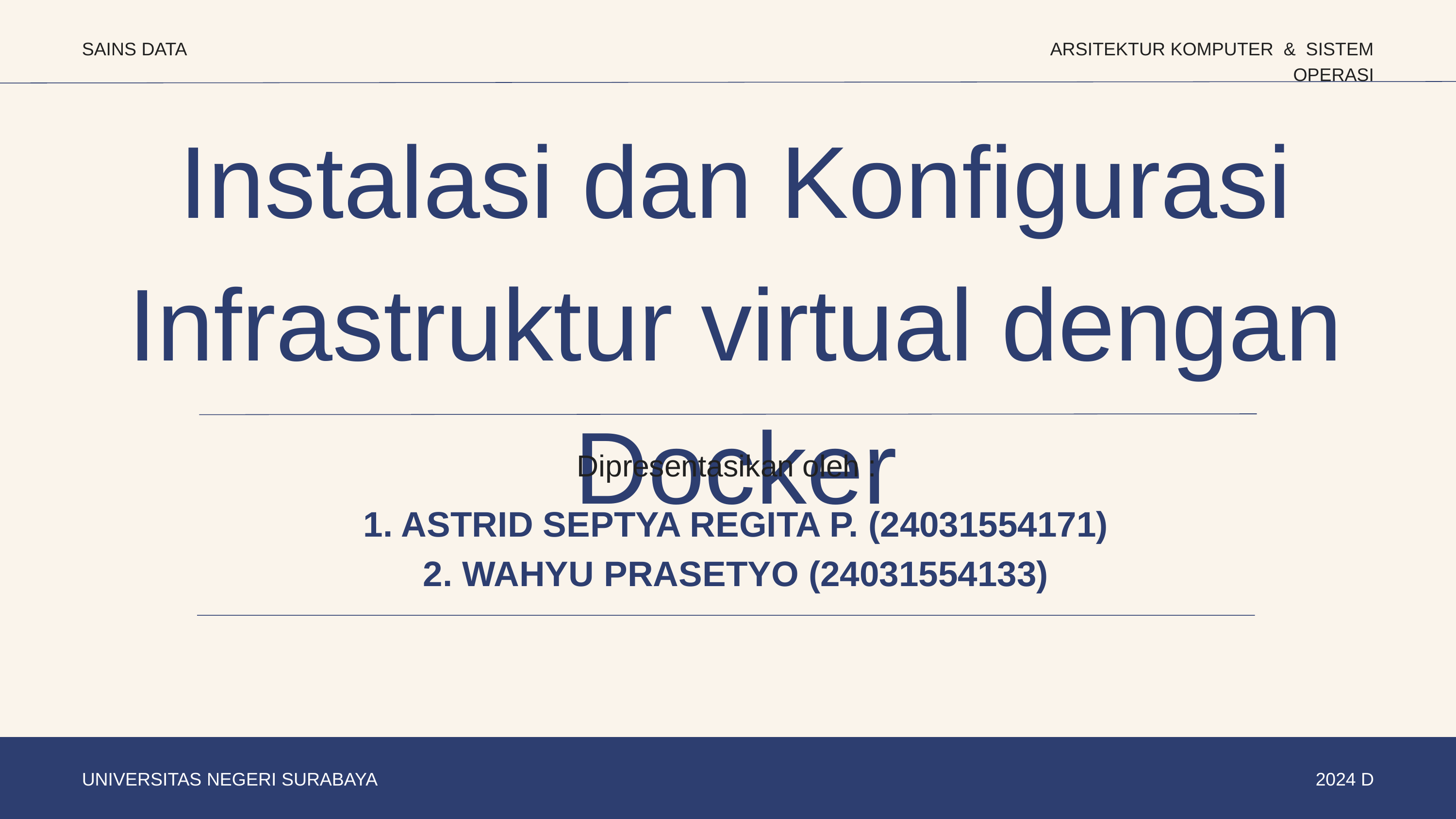

SAINS DATA
ARSITEKTUR KOMPUTER  &  SISTEM OPERASI

Instalasi dan Konfigurasi Infrastruktur virtual dengan Docker

Dipresentasikan oleh :
1. ASTRID SEPTYA REGITA P. (24031554171)
2. WAHYU PRASETYO (24031554133)

UNIVERSITAS NEGERI SURABAYA
2024 D